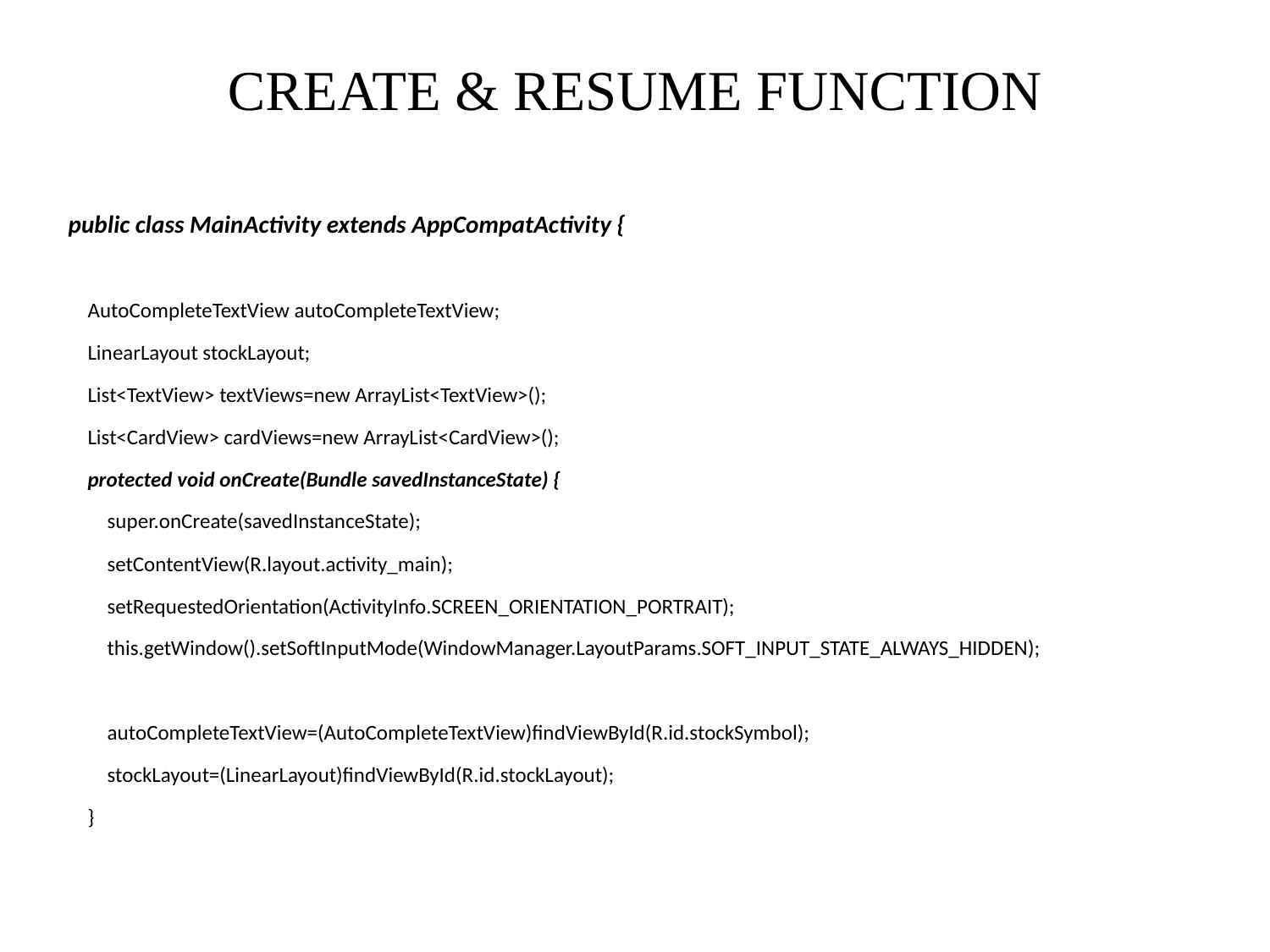

# CREATE & RESUME FUNCTION

public class MainActivity extends AppCompatActivity {

    AutoCompleteTextView autoCompleteTextView;
    LinearLayout stockLayout;
    List<TextView> textViews=new ArrayList<TextView>();
    List<CardView> cardViews=new ArrayList<CardView>();
    protected void onCreate(Bundle savedInstanceState) {
        super.onCreate(savedInstanceState);
        setContentView(R.layout.activity_main);
        setRequestedOrientation(ActivityInfo.SCREEN_ORIENTATION_PORTRAIT);
        this.getWindow().setSoftInputMode(WindowManager.LayoutParams.SOFT_INPUT_STATE_ALWAYS_HIDDEN);

        autoCompleteTextView=(AutoCompleteTextView)findViewById(R.id.stockSymbol);
        stockLayout=(LinearLayout)findViewById(R.id.stockLayout);
    }